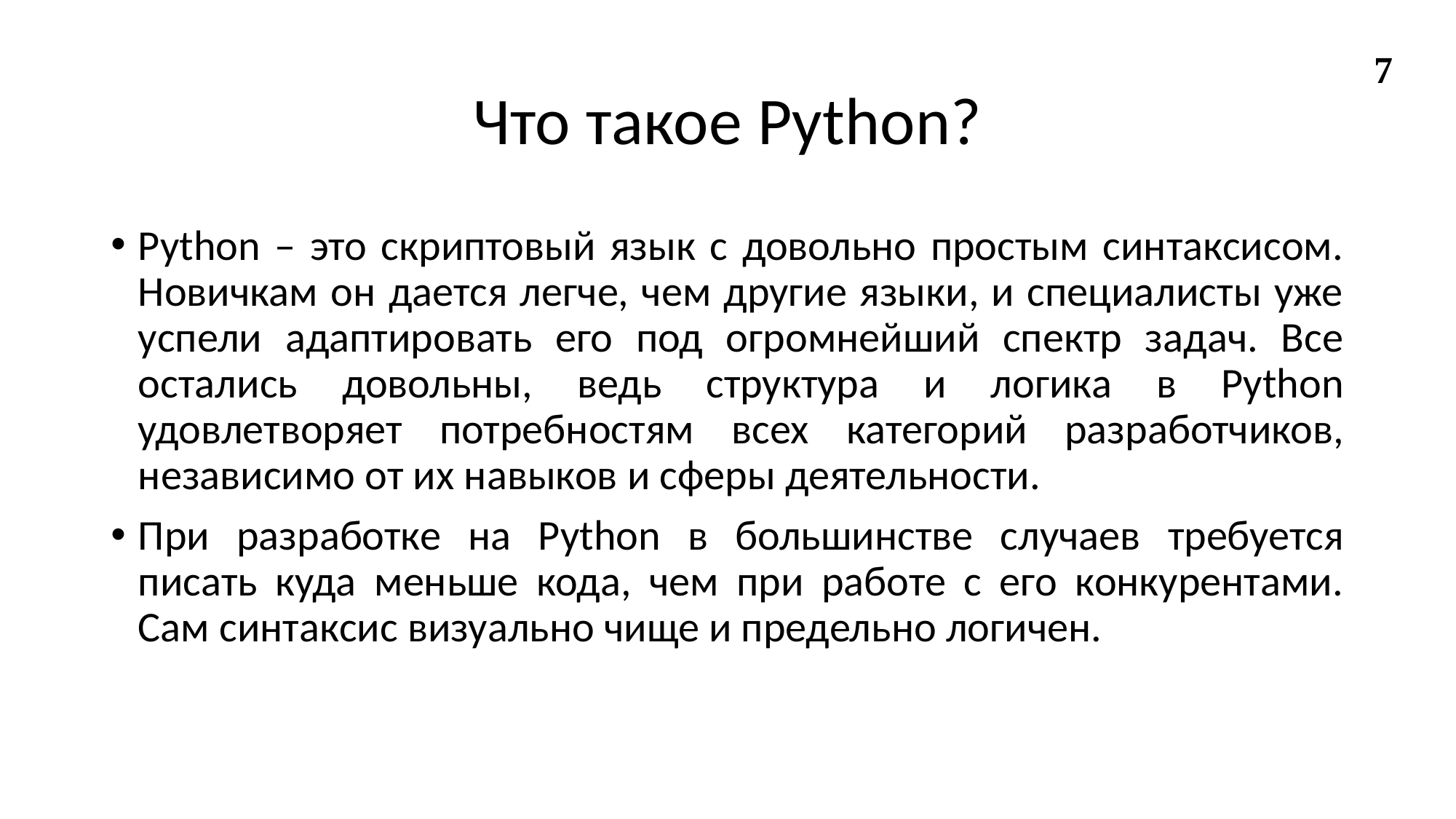

# Что такое Python?
7
Python – это скриптовый язык с довольно простым синтаксисом. Новичкам он дается легче, чем другие языки, и специалисты уже успели адаптировать его под огромнейший спектр задач. Все остались довольны, ведь структура и логика в Python удовлетворяет потребностям всех категорий разработчиков, независимо от их навыков и сферы деятельности.
При разработке на Python в большинстве случаев требуется писать куда меньше кода, чем при работе с его конкурентами. Сам синтаксис визуально чище и предельно логичен.